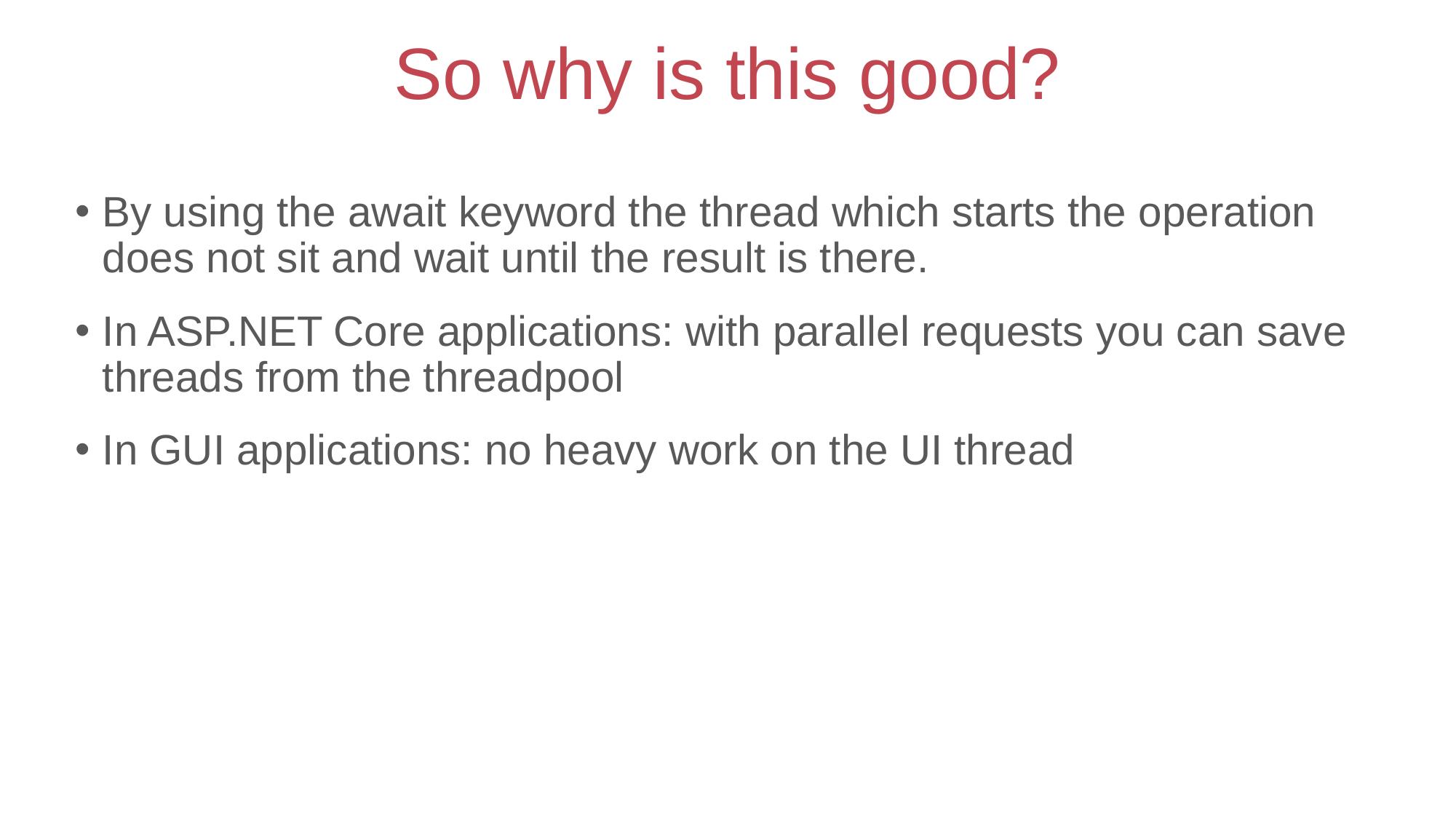

# So why is this good?
By using the await keyword the thread which starts the operation does not sit and wait until the result is there.
In ASP.NET Core applications: with parallel requests you can save threads from the threadpool
In GUI applications: no heavy work on the UI thread